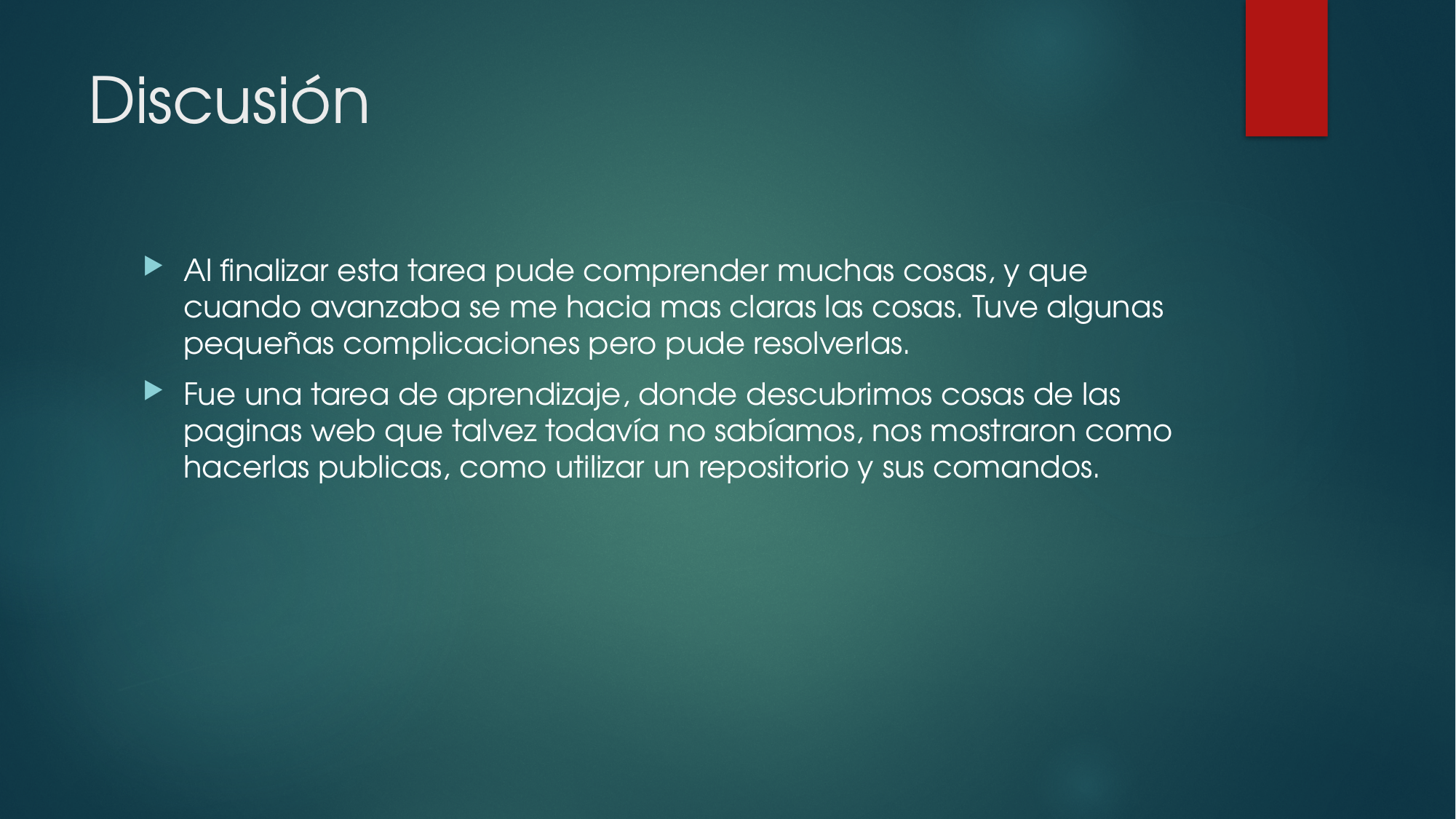

# Discusión
Al finalizar esta tarea pude comprender muchas cosas, y que cuando avanzaba se me hacia mas claras las cosas. Tuve algunas pequeñas complicaciones pero pude resolverlas.
Fue una tarea de aprendizaje, donde descubrimos cosas de las paginas web que talvez todavía no sabíamos, nos mostraron como hacerlas publicas, como utilizar un repositorio y sus comandos.